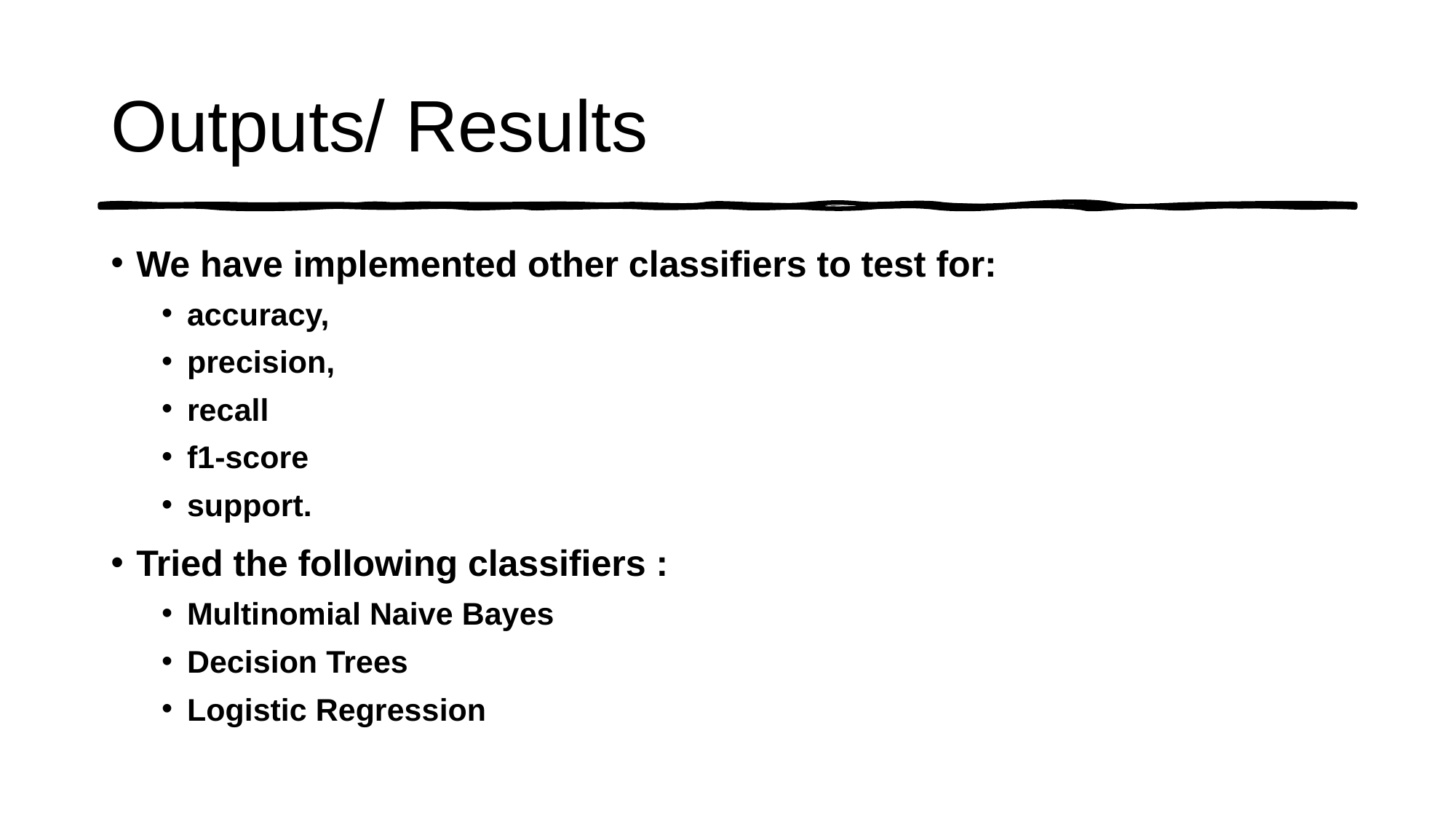

# Outputs/ Results
We have implemented other classifiers to test for:
accuracy,
precision,
recall
f1-score
support.
Tried the following classifiers :
Multinomial Naive Bayes
Decision Trees
Logistic Regression